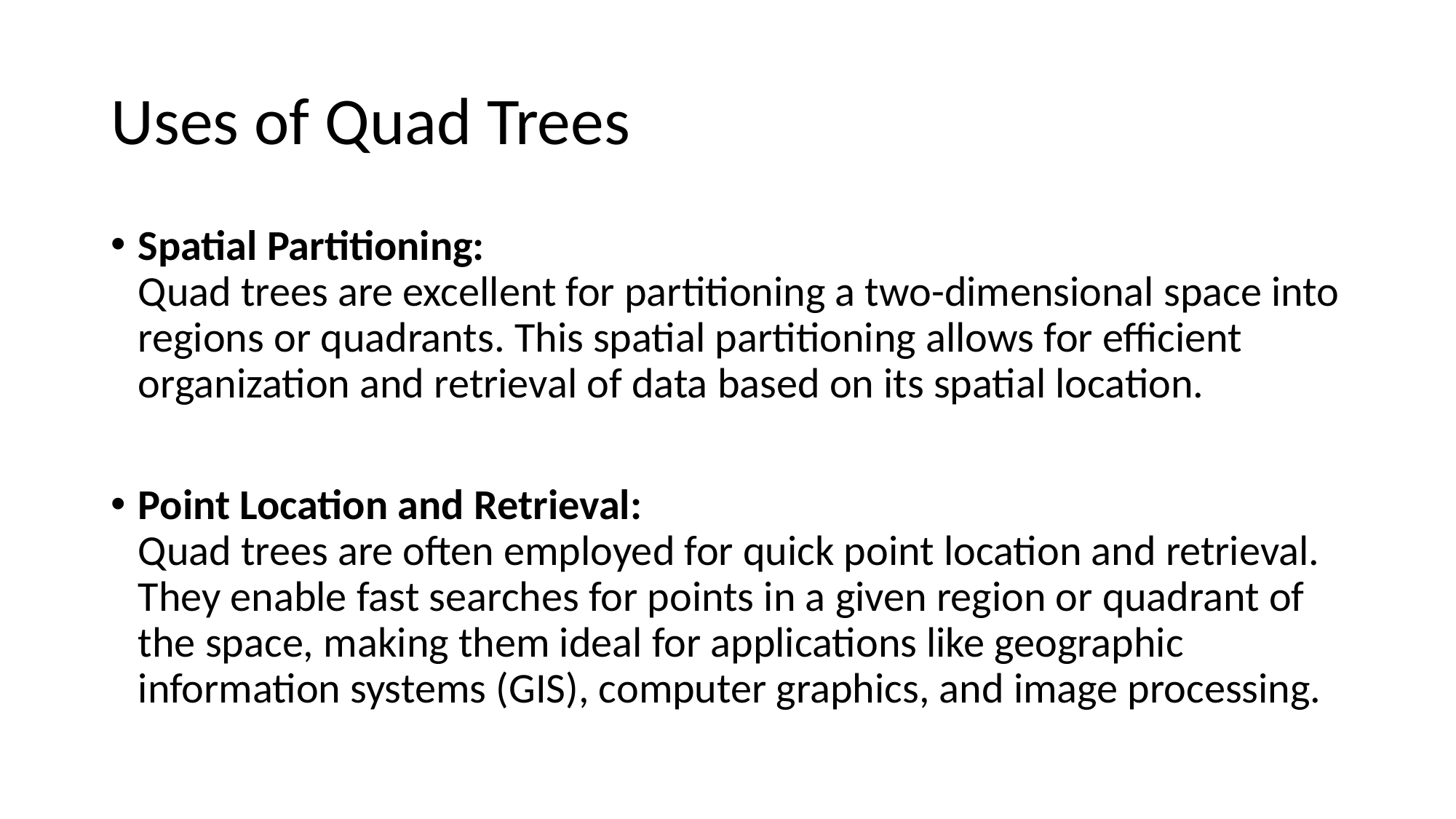

# Uses of Quad Trees
Spatial Partitioning:
Quad trees are excellent for partitioning a two-dimensional space into regions or quadrants. This spatial partitioning allows for efficient organization and retrieval of data based on its spatial location.

Point Location and Retrieval:
Quad trees are often employed for quick point location and retrieval. They enable fast searches for points in a given region or quadrant of the space, making them ideal for applications like geographic information systems (GIS), computer graphics, and image processing.